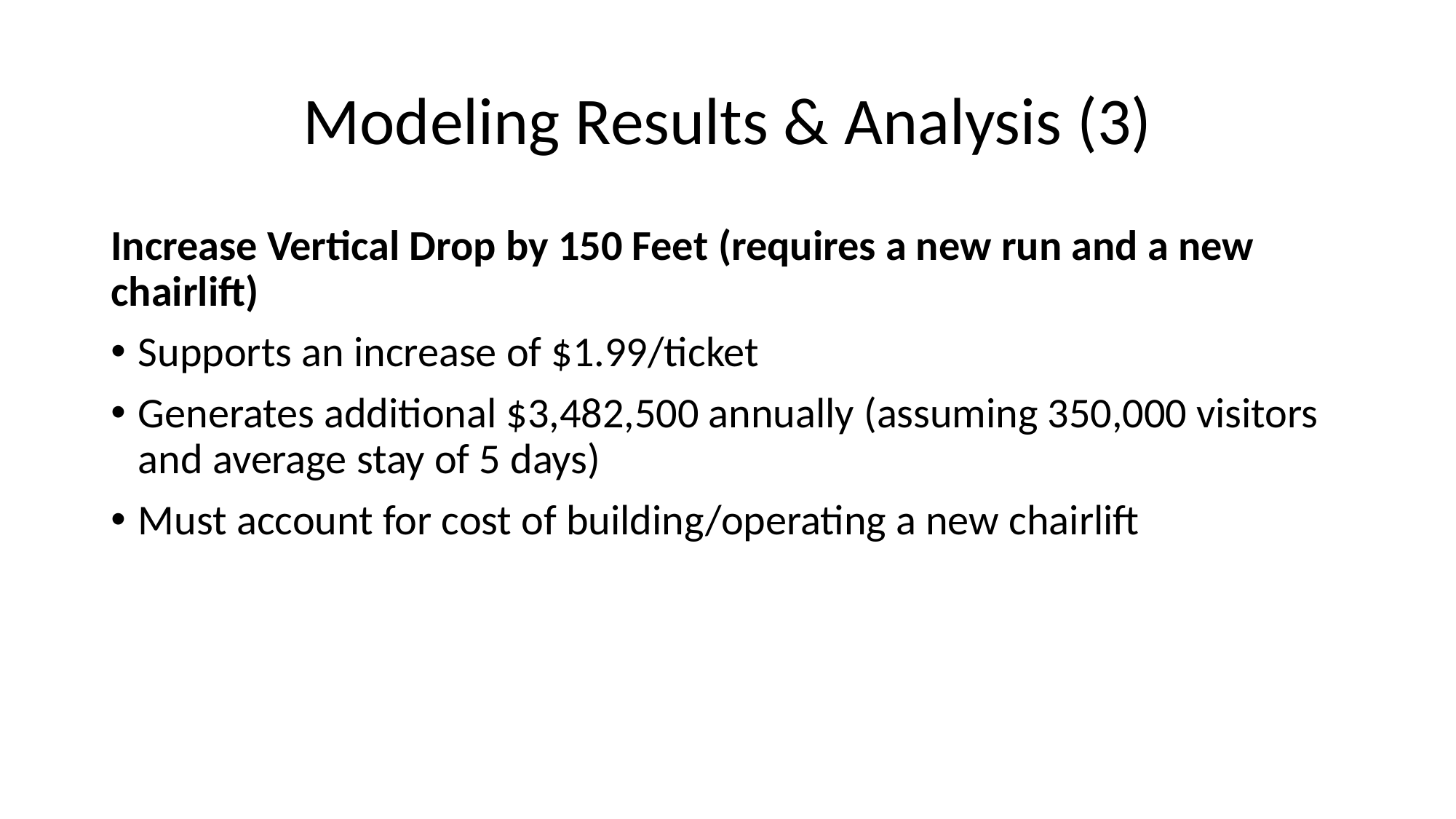

# Modeling Results & Analysis (3)
Increase Vertical Drop by 150 Feet (requires a new run and a new chairlift)
Supports an increase of $1.99/ticket
Generates additional $3,482,500 annually (assuming 350,000 visitors and average stay of 5 days)
Must account for cost of building/operating a new chairlift